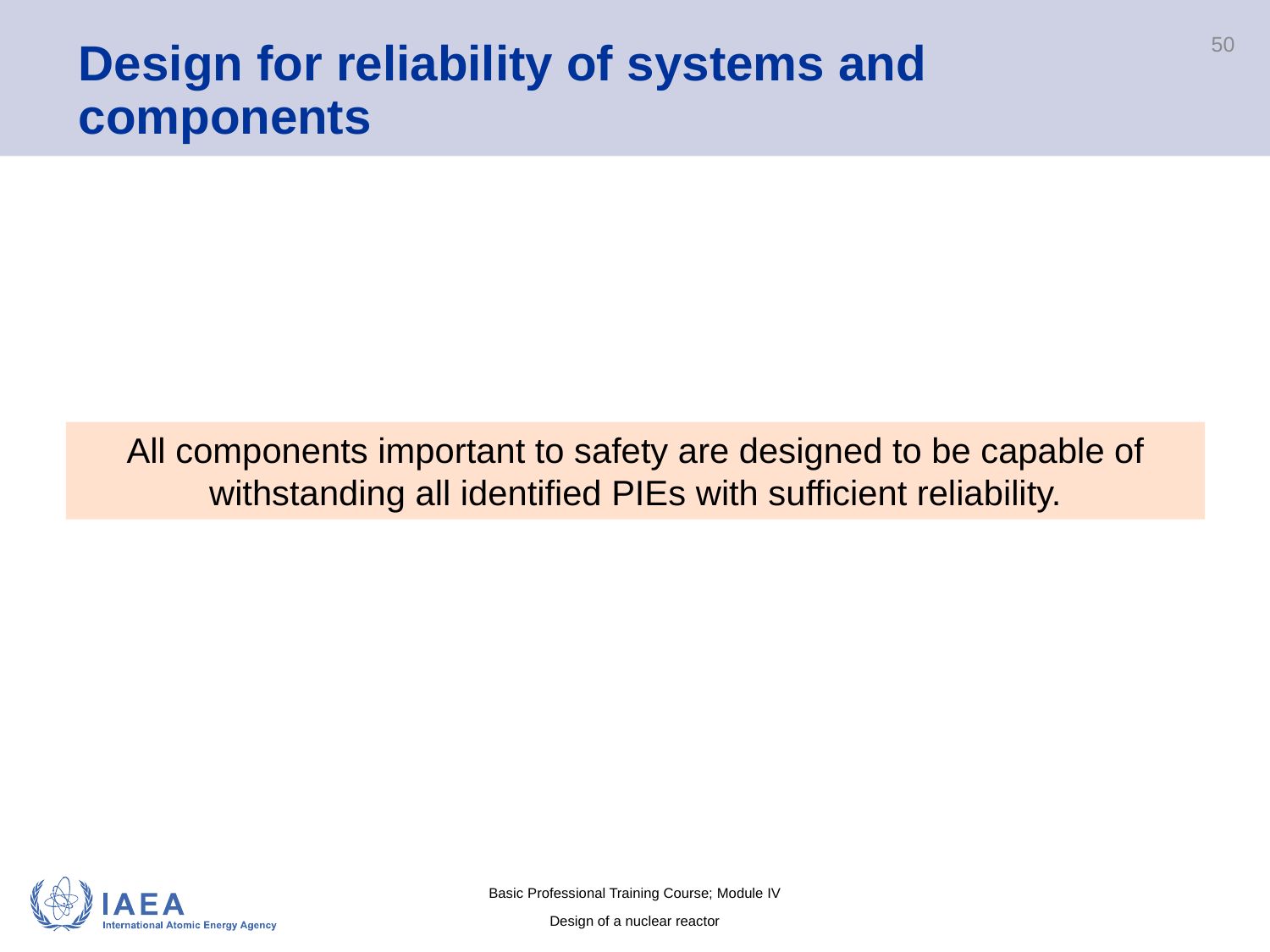

# Design for reliability of systems and components
50
All components important to safety are designed to be capable of withstanding all identified PIEs with sufficient reliability.